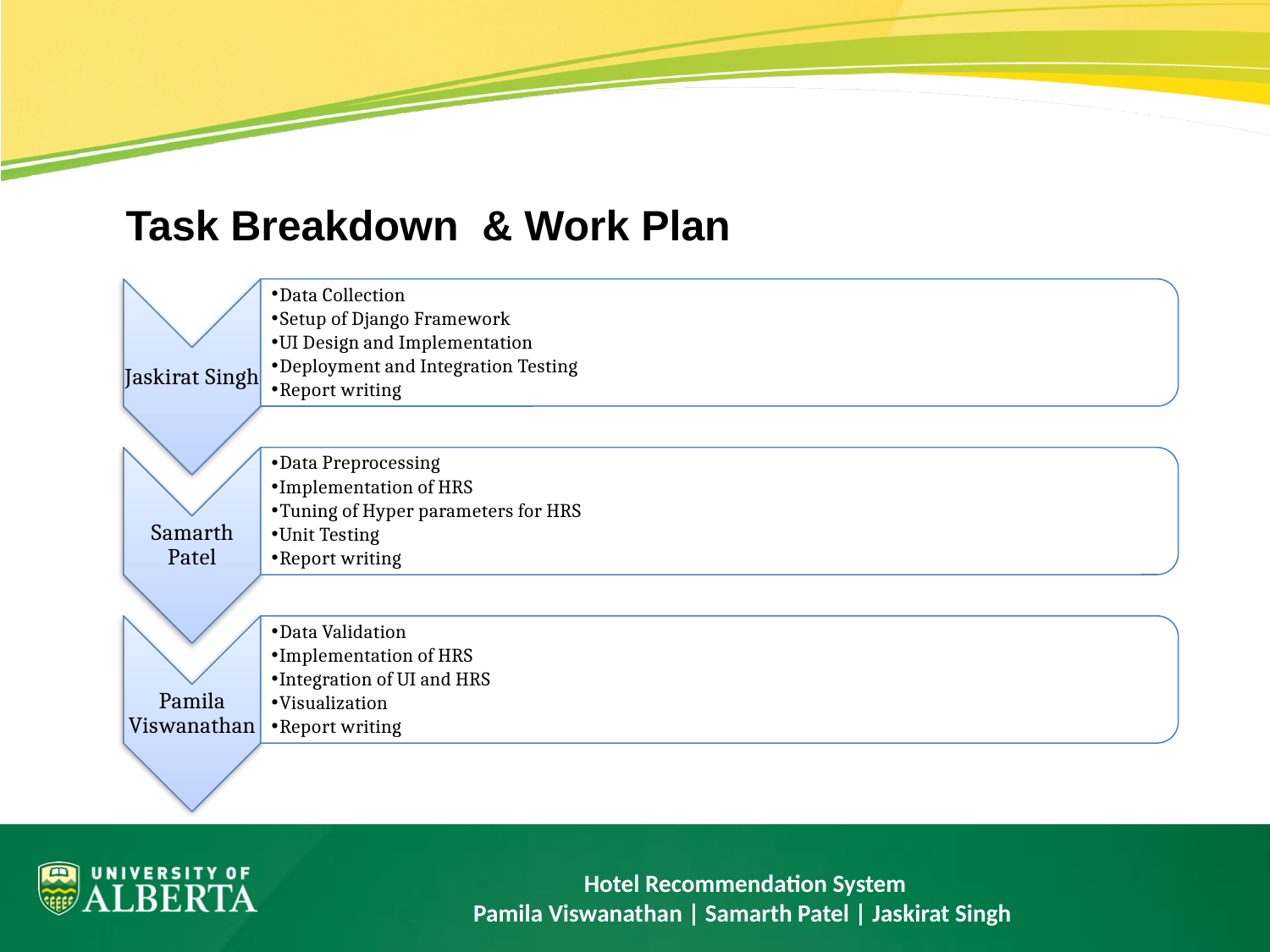

# Task Breakdown  & Work Plan
Jaskirat Singh
Data Collection
Setup of Django Framework
UI Design and Implementation
Deployment and Integration Testing
Report writing
Samarth Patel
Data Preprocessing
Implementation of HRS
Tuning of Hyper parameters for HRS
Unit Testing
Report writing
Pamila Viswanathan
Data Validation
Implementation of HRS
Integration of UI and HRS
Visualization
Report writing
Hotel Recommendation System
Pamila Viswanathan | Samarth Patel | Jaskirat Singh